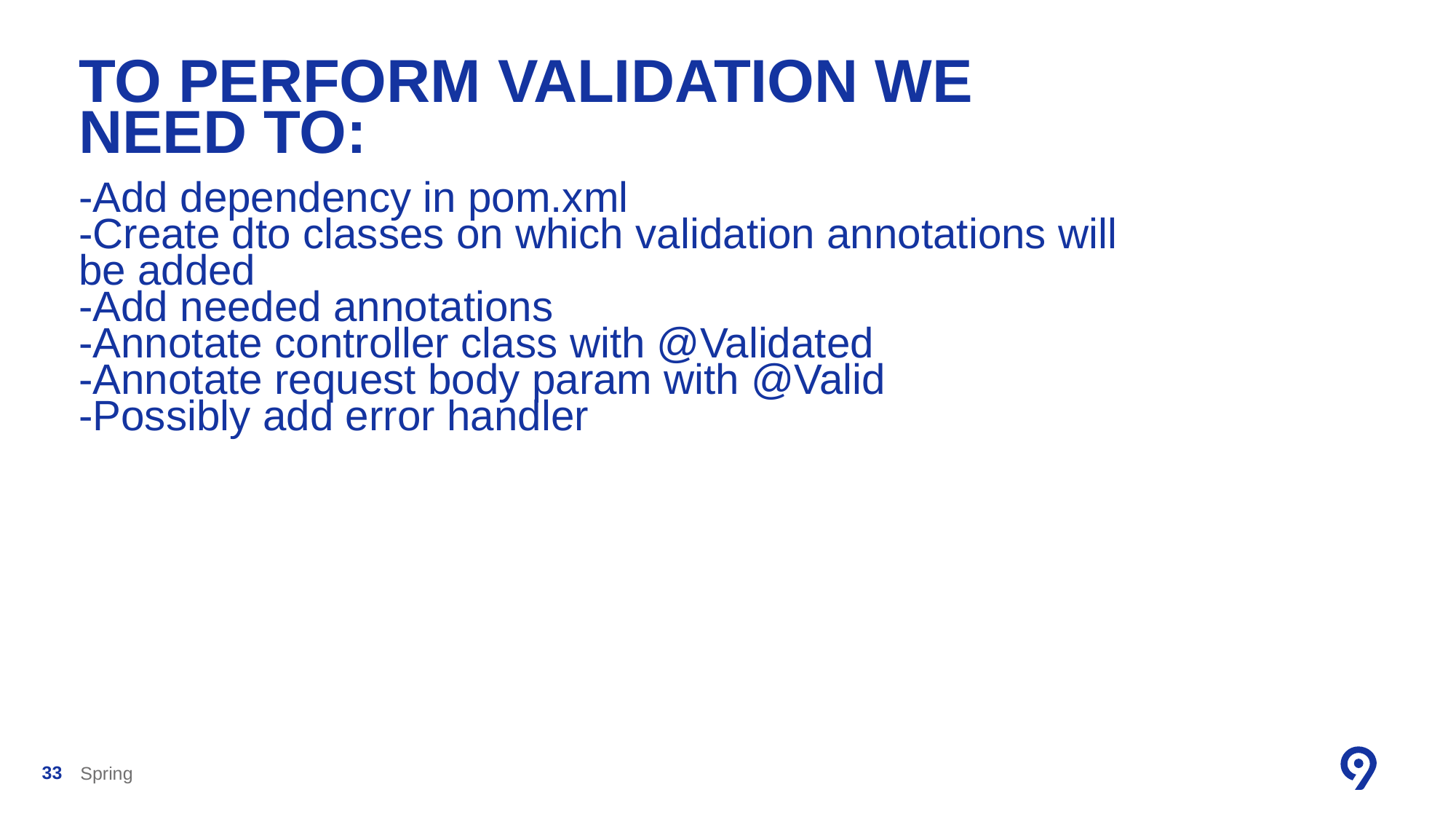

# To perforM validation WE NEED to:
-Add dependency in pom.xml
-Create dto classes on which validation annotations will be added
-Add needed annotations
-Annotate controller class with @Validated
-Annotate request body param with @Valid
-Possibly add error handler
Spring
33